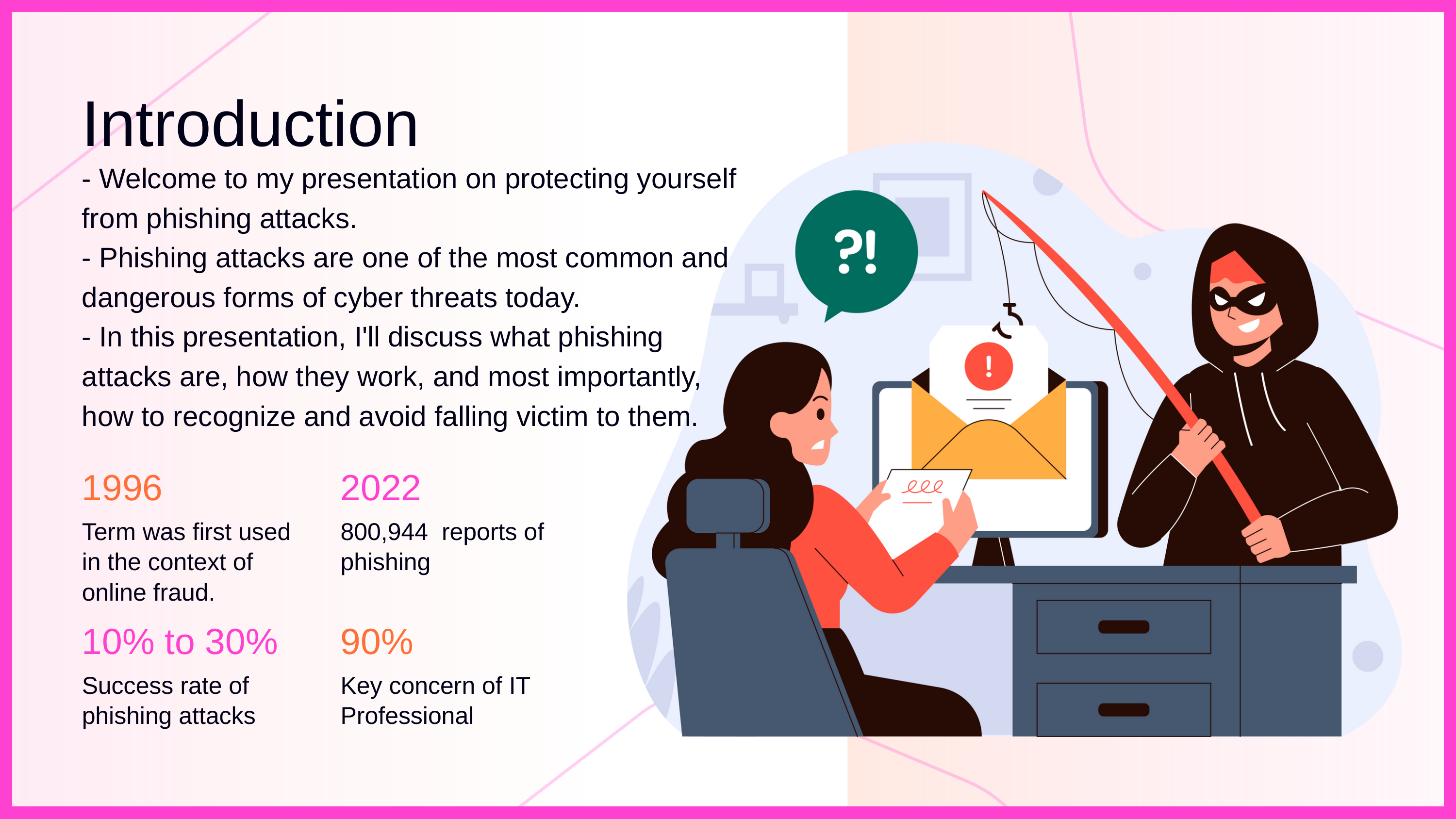

Introduction

- Welcome to my presentation on protecting yourself from phishing attacks.
- Phishing attacks are one of the most common and dangerous forms of cyber threats today.
- In this presentation, I'll discuss what phishing attacks are, how they work, and most importantly, how to recognize and avoid falling victim to them.

1996
Term was first used in the context of online fraud.
2022
800,944  reports of phishing
10% to 30%
Success rate of phishing attacks
90%
Key concern of IT Professional